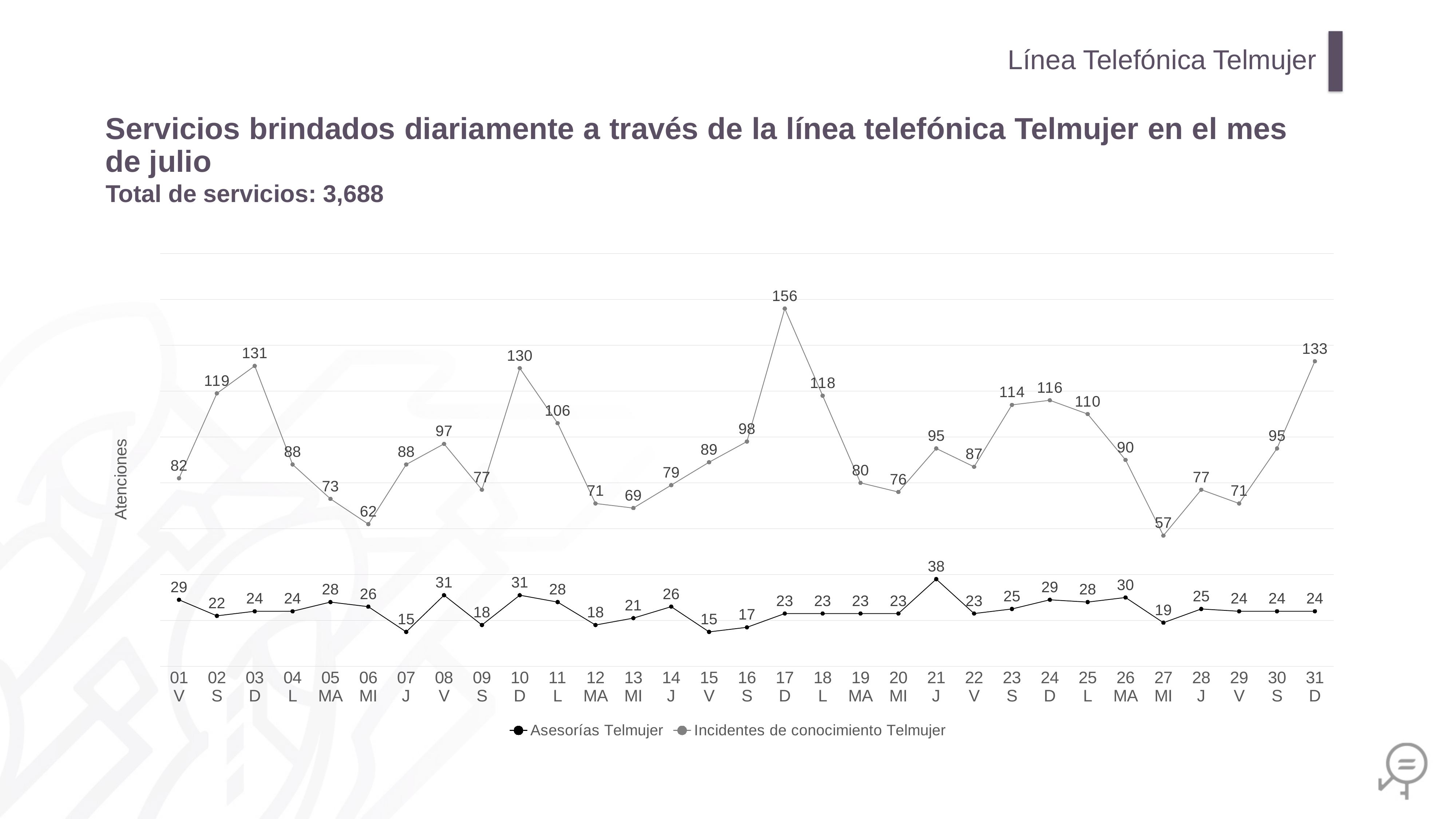

Línea Telefónica Telmujer
Servicios brindados diariamente a través de la línea telefónica Telmujer en el mes de julio
Total de servicios: 3,688

### Chart

| Category | Asesorías Telmujer | Incidentes de conocimiento Telmujer |
|---|---|---|
| 01
V | 29.0 | 82.0 |
| 02
S | 22.0 | 119.0 |
| 03
D | 24.0 | 131.0 |
| 04
L | 24.0 | 88.0 |
| 05
MA | 28.0 | 73.0 |
| 06
MI | 26.0 | 62.0 |
| 07
J | 15.0 | 88.0 |
| 08
V | 31.0 | 97.0 |
| 09
S | 18.0 | 77.0 |
| 10
D | 31.0 | 130.0 |
| 11
L | 28.0 | 106.0 |
| 12
MA | 18.0 | 71.0 |
| 13
MI | 21.0 | 69.0 |
| 14
J | 26.0 | 79.0 |
| 15
V | 15.0 | 89.0 |
| 16
S | 17.0 | 98.0 |
| 17
D | 23.0 | 156.0 |
| 18
L | 23.0 | 118.0 |
| 19
MA | 23.0 | 80.0 |
| 20
MI | 23.0 | 76.0 |
| 21
J | 38.0 | 95.0 |
| 22
V | 23.0 | 87.0 |
| 23
S | 25.0 | 114.0 |
| 24
D | 29.0 | 116.0 |
| 25
L | 28.0 | 110.0 |
| 26
MA | 30.0 | 90.0 |
| 27
MI | 19.0 | 57.0 |
| 28
J | 25.0 | 77.0 |
| 29
V | 24.0 | 71.0 |
| 30
S | 24.0 | 95.0 |
| 31
D | 24.0 | 133.0 |